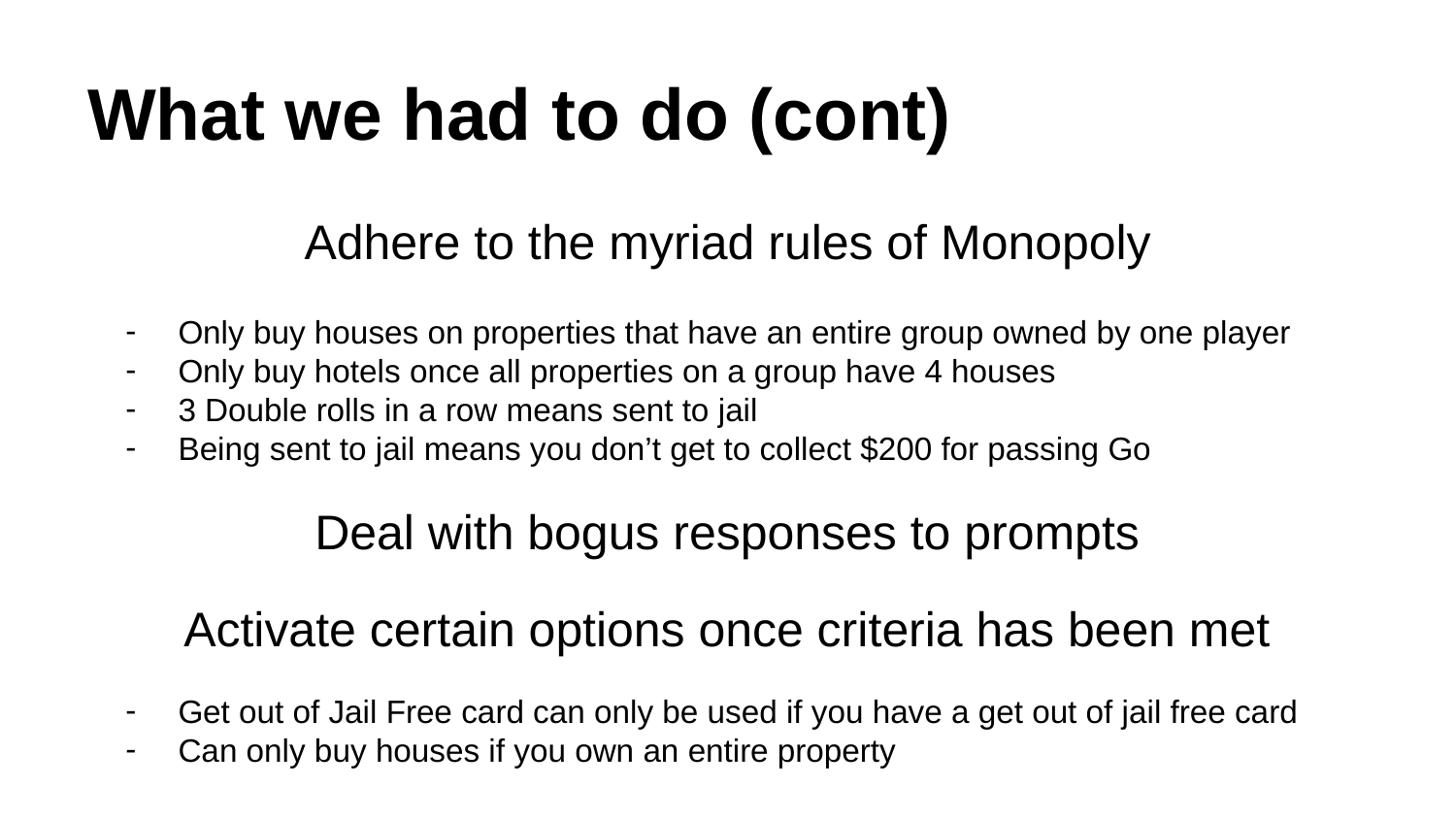

# What we had to do (cont)
Adhere to the myriad rules of Monopoly

Only buy houses on properties that have an entire group owned by one player
Only buy hotels once all properties on a group have 4 houses
3 Double rolls in a row means sent to jail
Being sent to jail means you don’t get to collect $200 for passing Go
Deal with bogus responses to prompts

Activate certain options once criteria has been met

Get out of Jail Free card can only be used if you have a get out of jail free card
Can only buy houses if you own an entire property